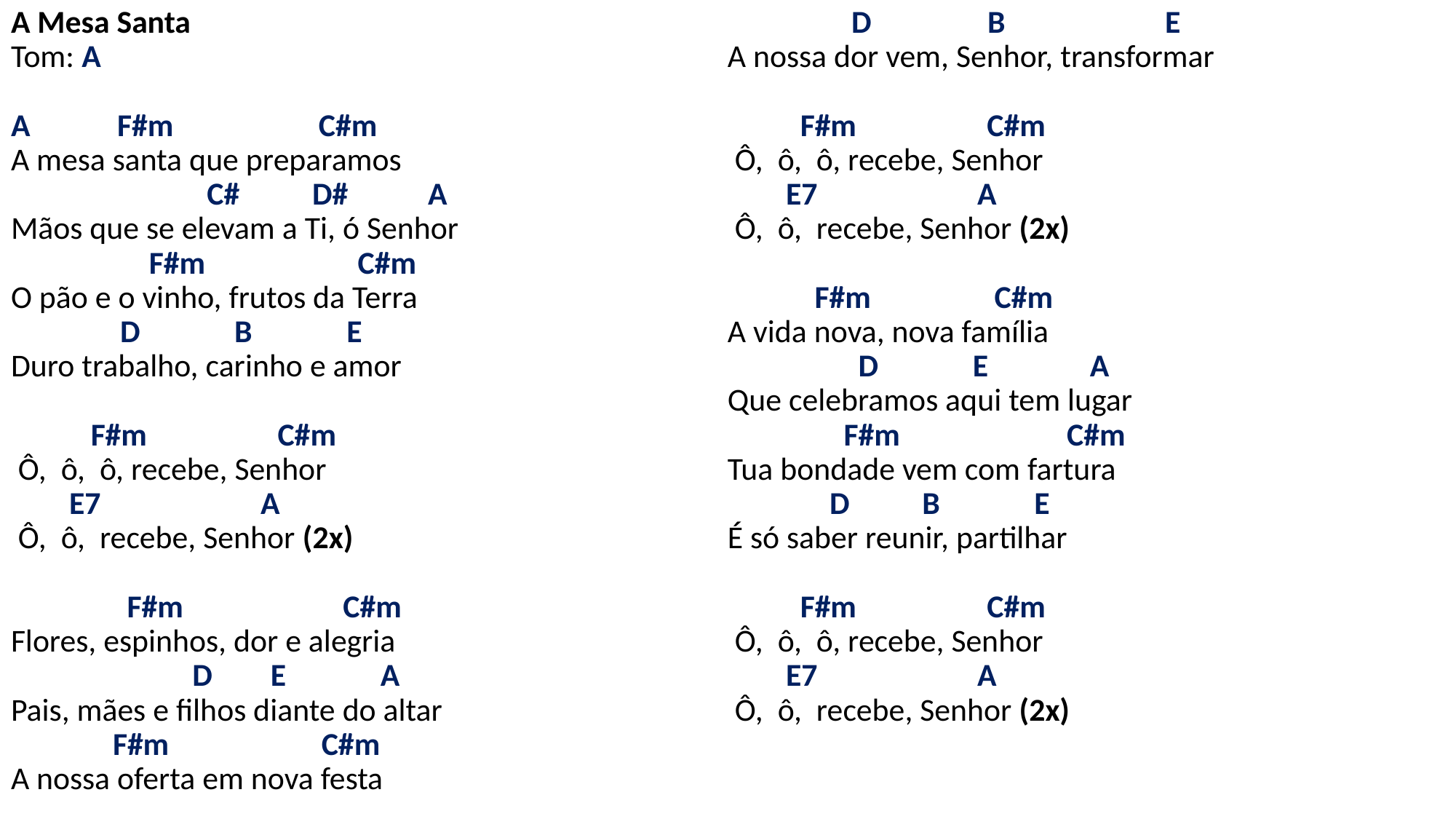

# A Mesa Santa Tom: A   A            F#m                    C#m A mesa santa que preparamos C#          D#           A Mãos que se elevam a Ti, ó Senhor F#m                     C#m O pão e o vinho, frutos da Terra D             B             E Duro trabalho, carinho e amor   F#m                  C#m Ô,  ô,  ô, recebe, Senhor E7                      A Ô,  ô,  recebe, Senhor (2x)   F#m                      C#m Flores, espinhos, dor e alegria D        E             A Pais, mães e filhos diante do altar F#m                     C#m A nossa oferta em nova festa D                B                      E A nossa dor vem, Senhor, transformar   F#m                  C#m Ô,  ô,  ô, recebe, Senhor E7                      A Ô,  ô,  recebe, Senhor (2x)   F#m                 C#m A vida nova, nova família D             E              A Que celebramos aqui tem lugar F#m                       C#m Tua bondade vem com fartura D          B             E É só saber reunir, partilhar   F#m                  C#m Ô,  ô,  ô, recebe, Senhor E7                      A Ô,  ô,  recebe, Senhor (2x)